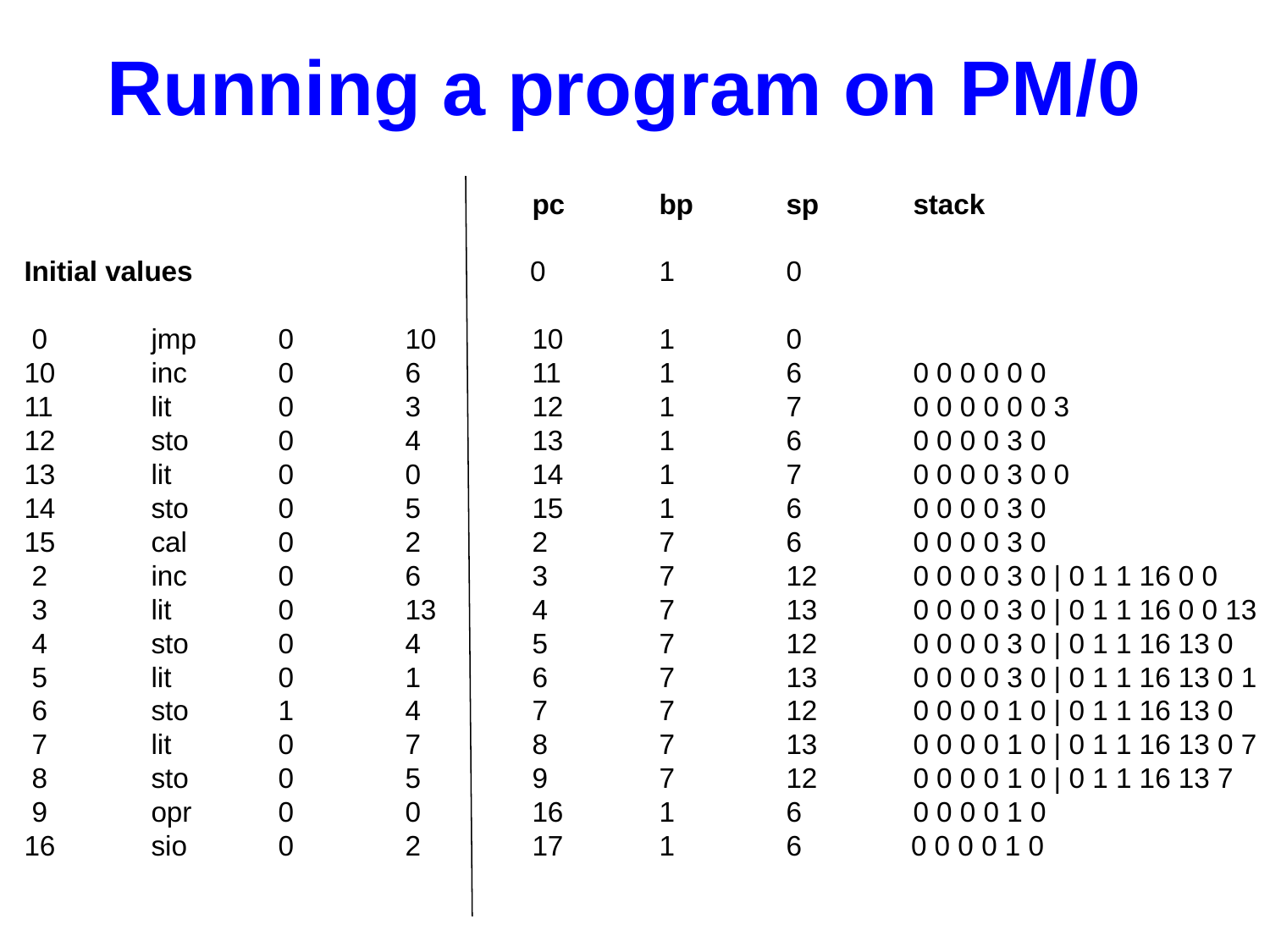

Running a program on PM/0
   				pc	bp	sp	stack

Initial values		                0	1	0

 0	jmp	0	10	10	1	0
10	inc	0	6	11	1	6	0 0 0 0 0 0
11	lit	0	3	12	1	7	0 0 0 0 0 0 3
12	sto	0	4	13	1	6	0 0 0 0 3 0
13	lit	0	0	14	1	7	0 0 0 0 3 0 0
14	sto	0	5	15	1	6	0 0 0 0 3 0
15	cal	0	2	2	7	6	0 0 0 0 3 0
 2	inc	0	6	3	7	12	0 0 0 0 3 0 | 0 1 1 16 0 0
 3	lit	0	13	4	7	13	0 0 0 0 3 0 | 0 1 1 16 0 0 13
 4	sto	0	4	5	7	12	0 0 0 0 3 0 | 0 1 1 16 13 0
 5	lit	0	1	6	7	13	0 0 0 0 3 0 | 0 1 1 16 13 0 1
 6	sto	1	4	7	7	12	0 0 0 0 1 0 | 0 1 1 16 13 0
 7	lit	0	7	8	7	13	0 0 0 0 1 0 | 0 1 1 16 13 0 7
 8	sto	0	5	9	7	12	0 0 0 0 1 0 | 0 1 1 16 13 7
 9	opr	0	0	16	1	6	0 0 0 0 1 0
16	sio	0	2	17	1	6              0 0 0 0 1 0